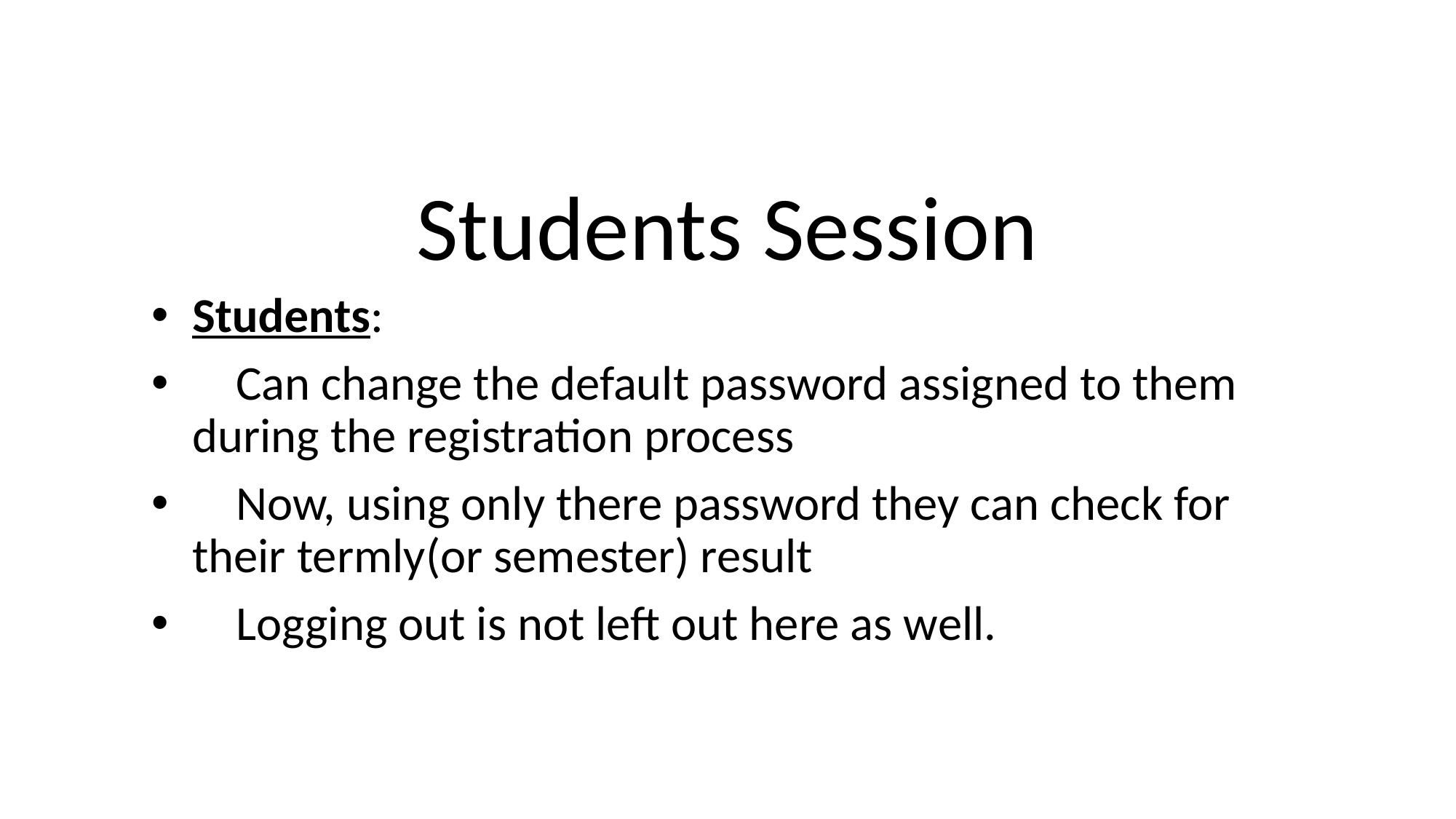

# Students Session
Students:
    Can change the default password assigned to them during the registration process
    Now, using only there password they can check for their termly(or semester) result
    Logging out is not left out here as well.